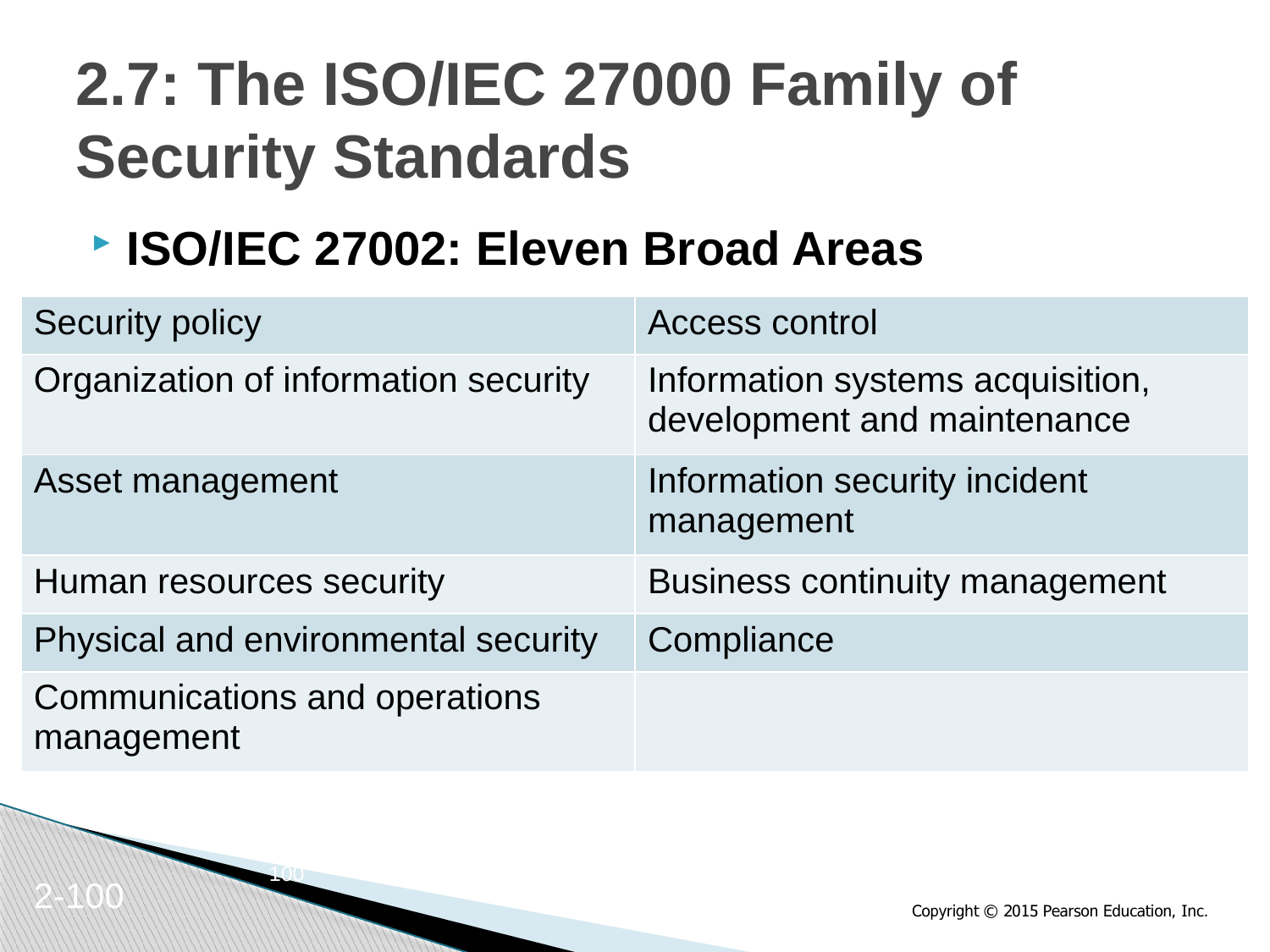

# 2.7: The ISO/IEC 27000 Family of Security Standards
ISO/IEC 27002: Eleven Broad Areas
| Security policy | Access control |
| --- | --- |
| Organization of information security | Information systems acquisition, development and maintenance |
| Asset management | Information security incident management |
| Human resources security | Business continuity management |
| Physical and environmental security | Compliance |
| Communications and operations management |  |
100